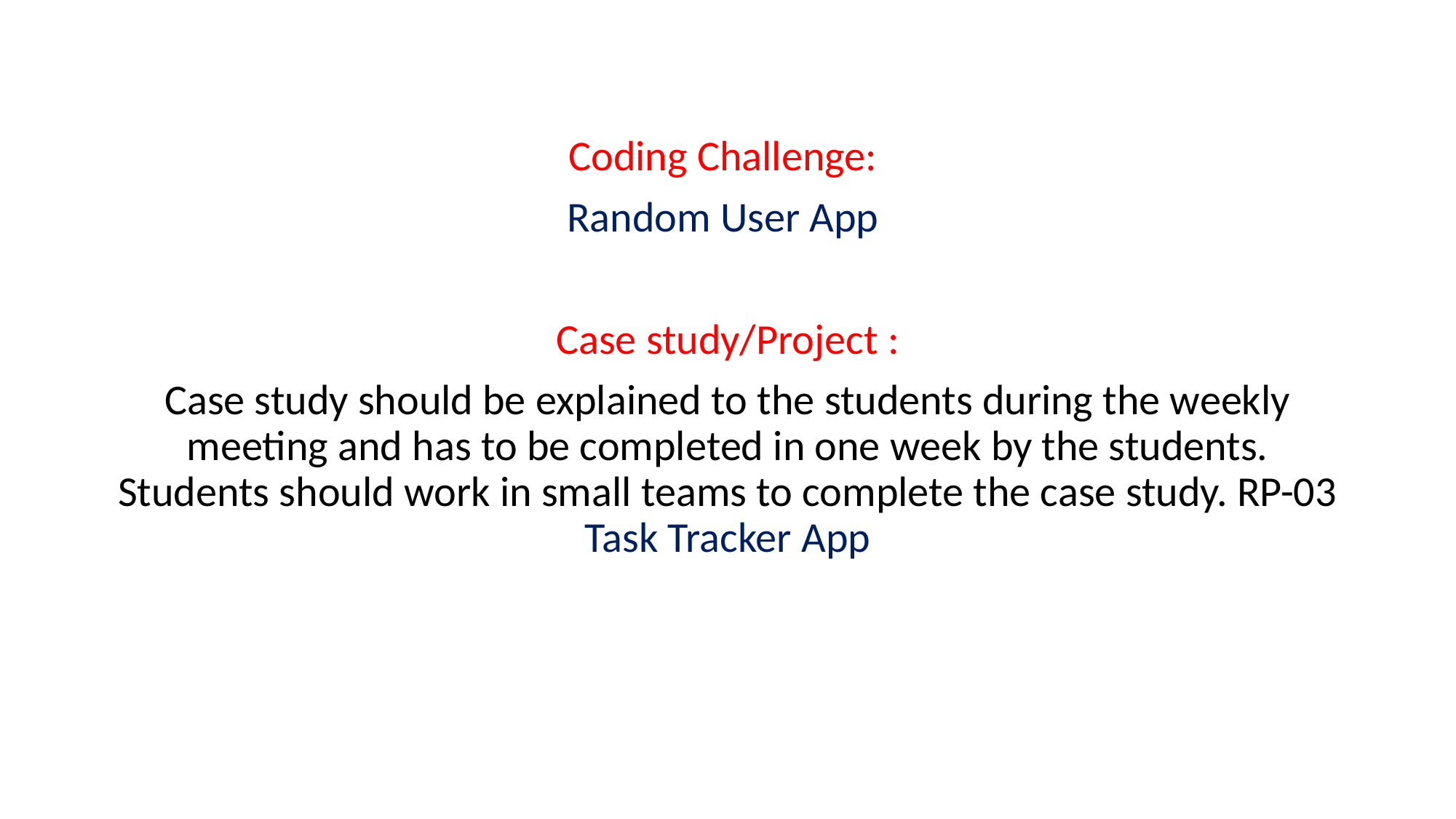

Coding Challenge:
Random User App

Case study/Project :
Case study should be explained to the students during the weekly meeting and has to be completed in one week by the students. Students should work in small teams to complete the case study. RP-03 Task Tracker App